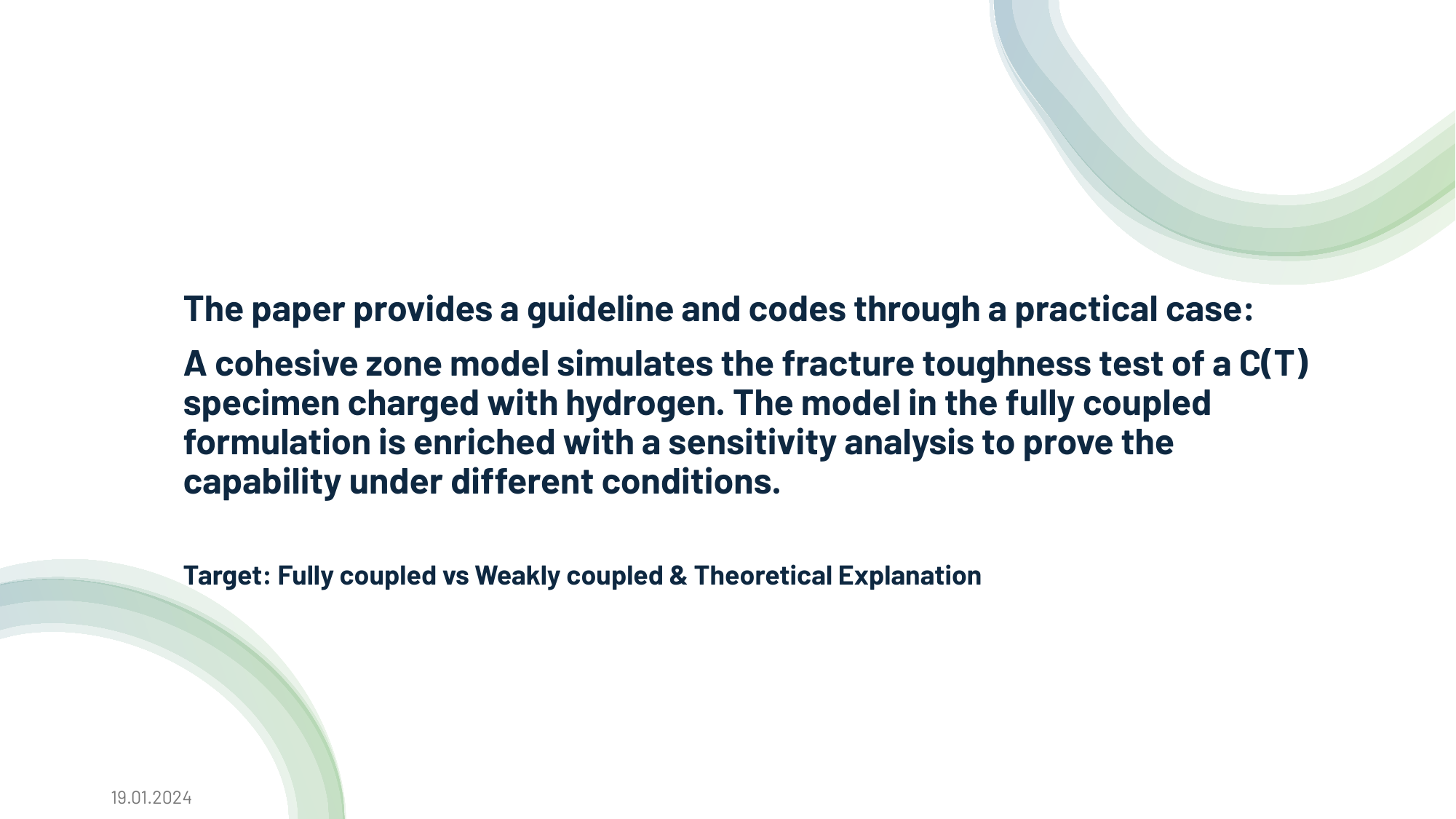

The paper provides a guideline and codes through a practical case:
A cohesive zone model simulates the fracture toughness test of a C(T) specimen charged with hydrogen. The model in the fully coupled formulation is enriched with a sensitivity analysis to prove the capability under different conditions.

Target: Fully coupled vs Weakly coupled & Theoretical Explanation

19.01.2024
Theoretical Explanation of Fully Coupled Hydrogen Embrittlement FEM
2